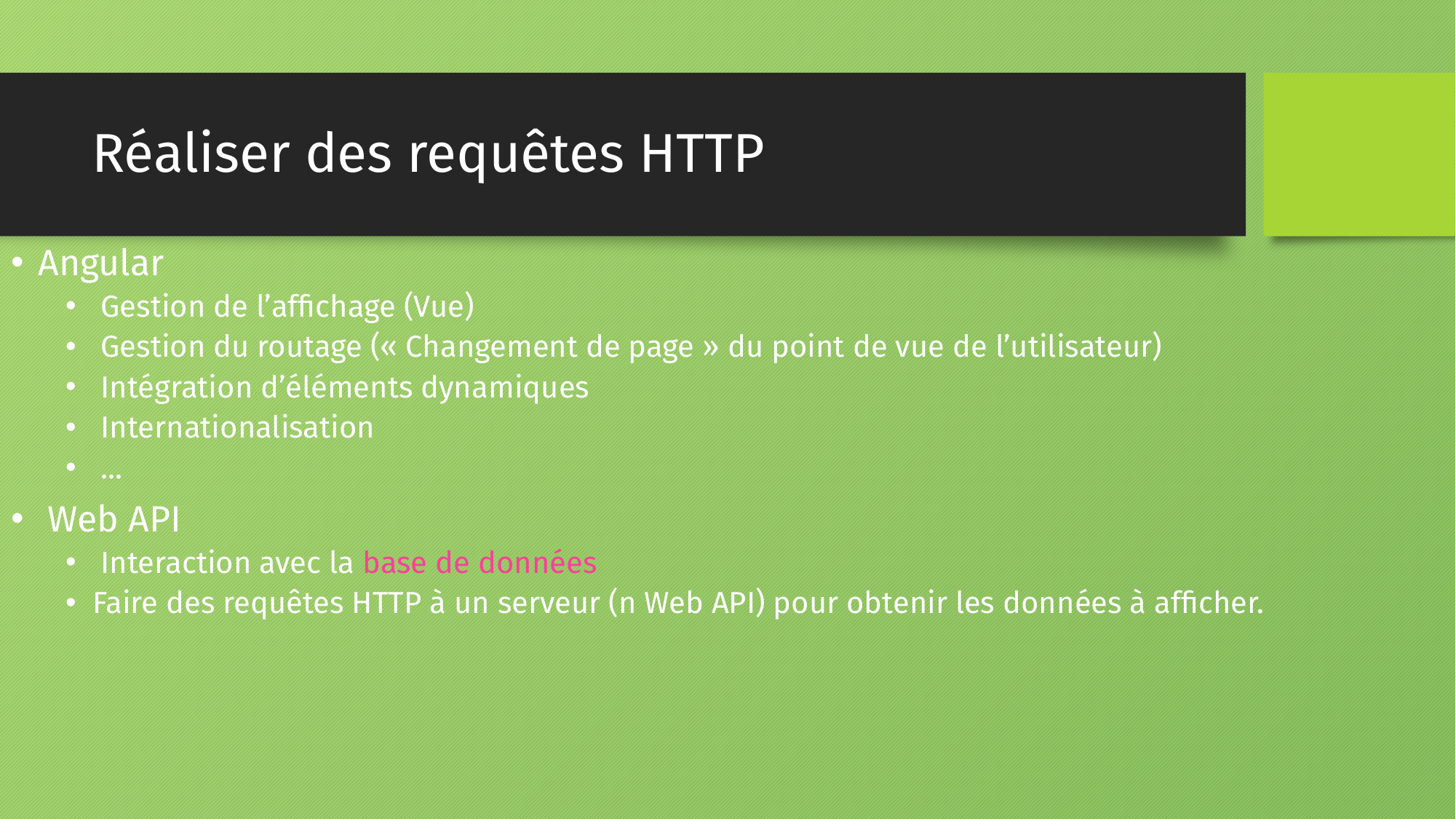

# Réaliser des requêtes HTTP
Angular
 Gestion de l’affichage (Vue)
 Gestion du routage (« Changement de page » du point de vue de l’utilisateur)
 Intégration d’éléments dynamiques
 Internationalisation
 ...
 Web API
 Interaction avec la base de données
Faire des requêtes HTTP à un serveur (n Web API) pour obtenir les données à afficher.